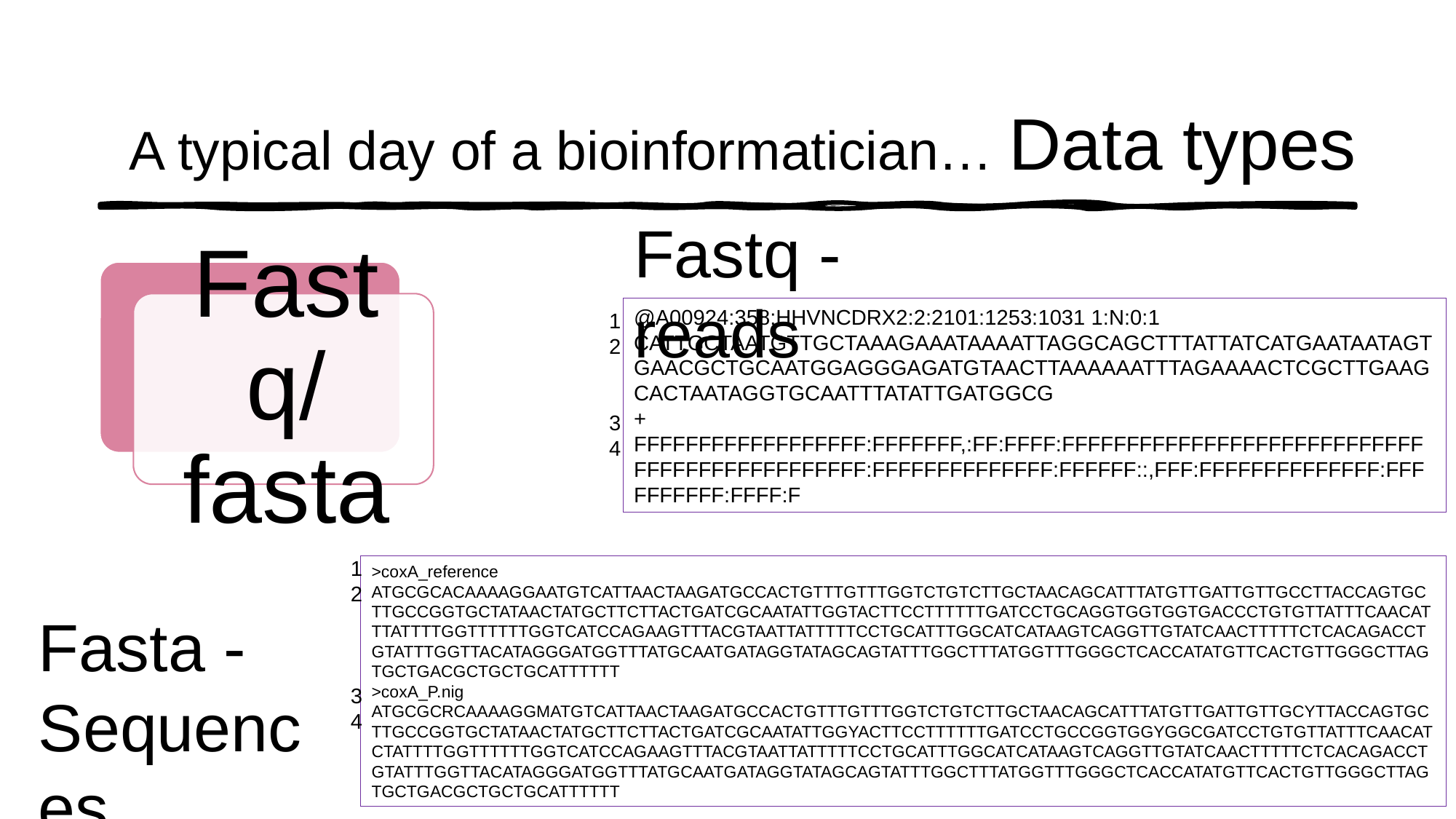

A typical day of a bioinformatician… Data types
Fastq - reads
Fastq/fasta
@A00924:358:HHVNCDRX2:2:2101:1253:1031 1:N:0:1
CATTGCTAATGTTGCTAAAGAAATAAAATTAGGCAGCTTTATTATCATGAATAATAGTGAACGCTGCAATGGAGGGAGATGTAACTTAAAAAATTTAGAAAACTCGCTTGAAGCACTAATAGGTGCAATTTATATTGATGGCG
+
FFFFFFFFFFFFFFFFFF:FFFFFFF,:FF:FFFF:FFFFFFFFFFFFFFFFFFFFFFFFFFFFFFFFFFFFFFFFFFFFFF:FFFFFFFFFFFFFF:FFFFFF::,FFF:FFFFFFFFFFFFFF:FFFFFFFFFF:FFFF:F
1
2

3
4
1
2

3
4
>coxA_reference
ATGCGCACAAAAGGAATGTCATTAACTAAGATGCCACTGTTTGTTTGGTCTGTCTTGCTAACAGCATTTATGTTGATTGTTGCCTTACCAGTGCTTGCCGGTGCTATAACTATGCTTCTTACTGATCGCAATATTGGTACTTCCTTTTTTGATCCTGCAGGTGGTGGTGACCCTGTGTTATTTCAACATTTATTTTGGTTTTTTGGTCATCCAGAAGTTTACGTAATTATTTTTCCTGCATTTGGCATCATAAGTCAGGTTGTATCAACTTTTTCTCACAGACCTGTATTTGGTTACATAGGGATGGTTTATGCAATGATAGGTATAGCAGTATTTGGCTTTATGGTTTGGGCTCACCATATGTTCACTGTTGGGCTTAGTGCTGACGCTGCTGCATTTTTT
>coxA_P.nig
ATGCGCRCAAAAGGMATGTCATTAACTAAGATGCCACTGTTTGTTTGGTCTGTCTTGCTAACAGCATTTATGTTGATTGTTGCYTTACCAGTGCTTGCCGGTGCTATAACTATGCTTCTTACTGATCGCAATATTGGYACTTCCTTTTTTGATCCTGCCGGTGGYGGCGATCCTGTGTTATTTCAACATCTATTTTGGTTTTTTGGTCATCCAGAAGTTTACGTAATTATTTTTCCTGCATTTGGCATCATAAGTCAGGTTGTATCAACTTTTTCTCACAGACCTGTATTTGGTTACATAGGGATGGTTTATGCAATGATAGGTATAGCAGTATTTGGCTTTATGGTTTGGGCTCACCATATGTTCACTGTTGGGCTTAGTGCTGACGCTGCTGCATTTTTT
Fasta - Sequences